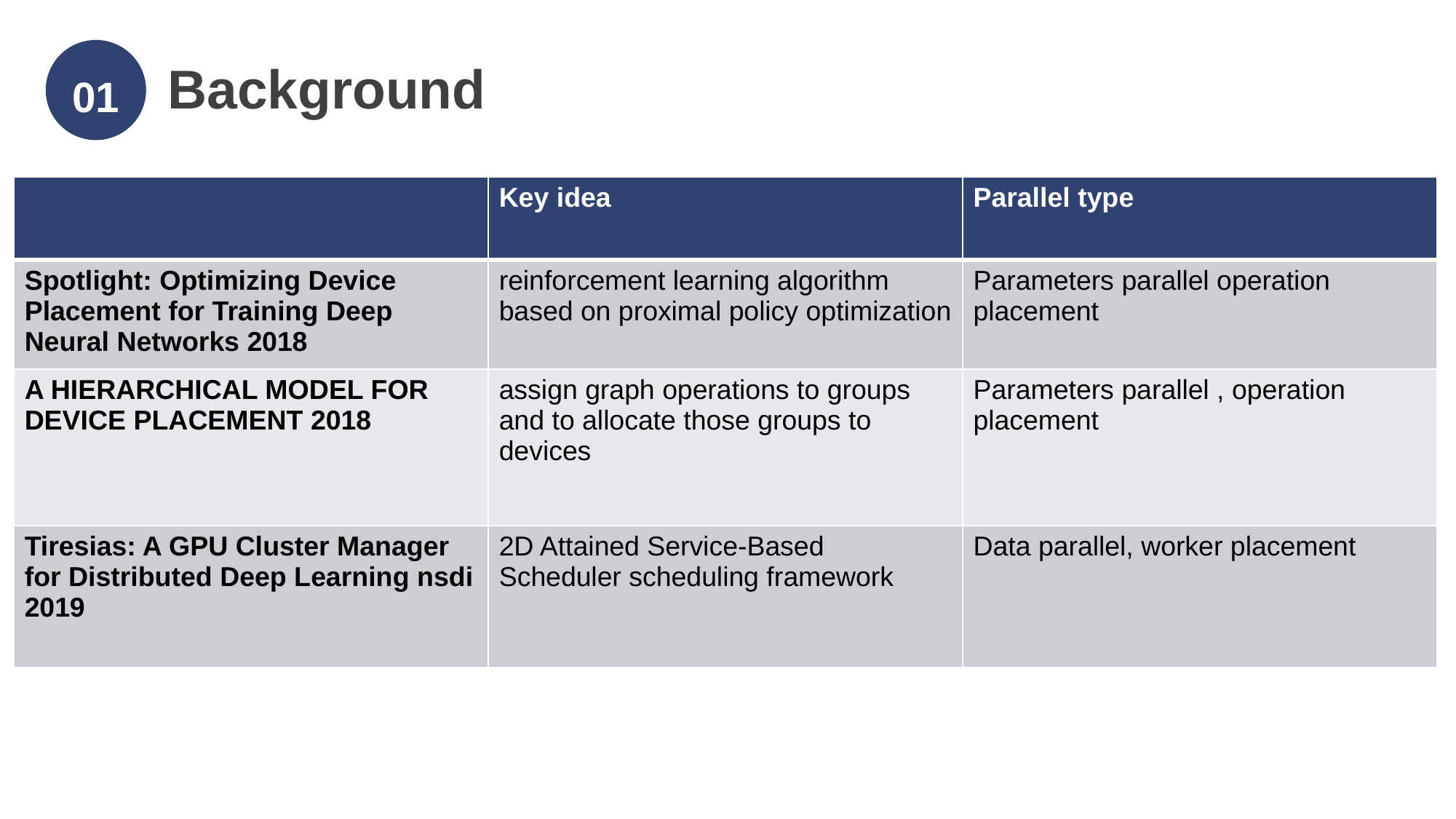

01
Background
|  | Key idea | Parallel type |
| --- | --- | --- |
| Spotlight: Optimizing Device Placement for Training Deep Neural Networks 2018 | reinforcement learning algorithm based on proximal policy optimization | Parameters parallel operation placement |
| A HIERARCHICAL MODEL FOR DEVICE PLACEMENT 2018 | assign graph operations to groups and to allocate those groups to devices | Parameters parallel , operation placement |
| Tiresias: A GPU Cluster Manager for Distributed Deep Learning nsdi 2019 | 2D Attained Service-Based Scheduler scheduling framework | Data parallel, worker placement |